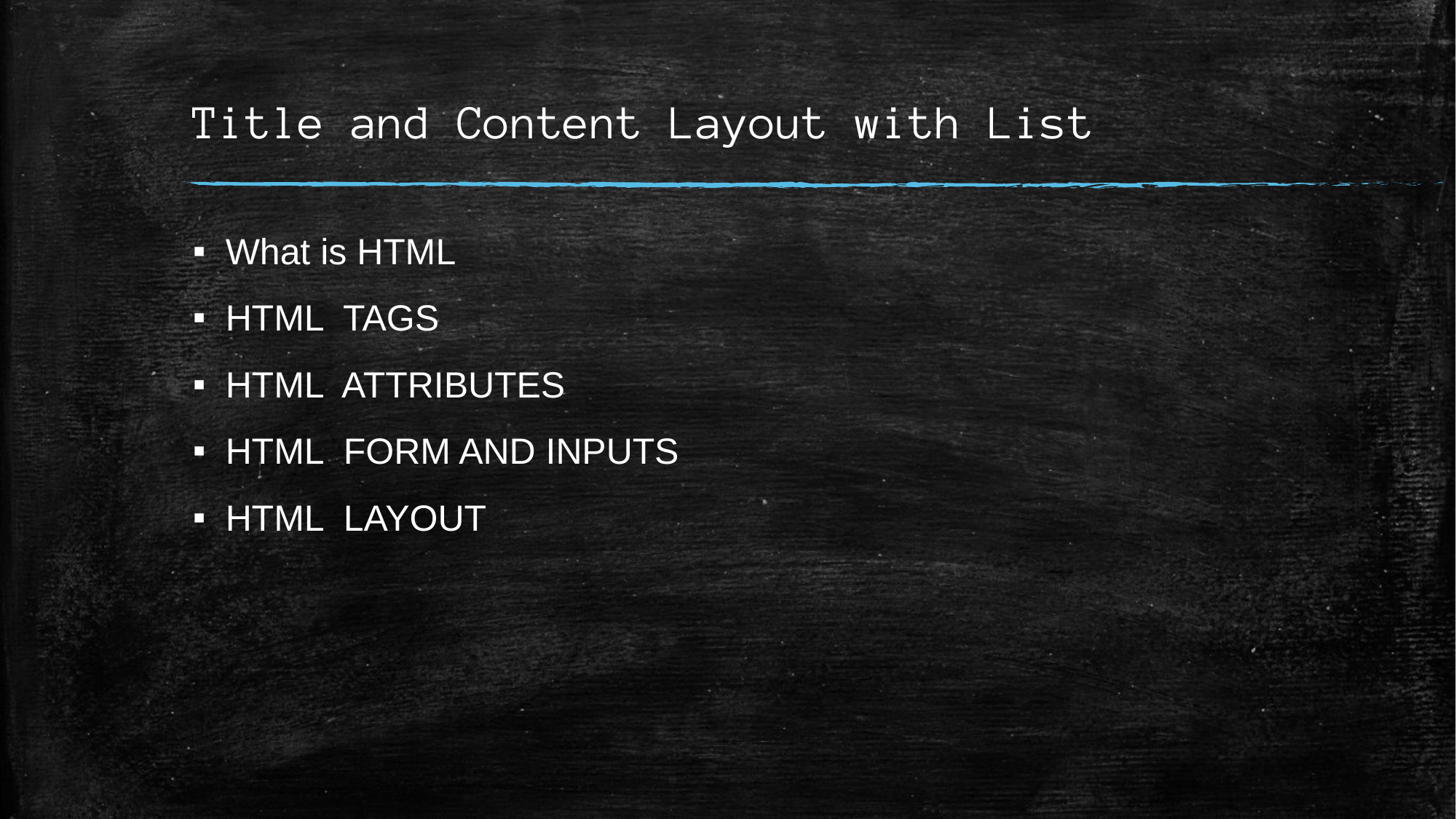

# Title and Content Layout with List
What is HTML
HTML  TAGS
HTML  ATTRIBUTES
HTML  FORM AND INPUTS
HTML  LAYOUT